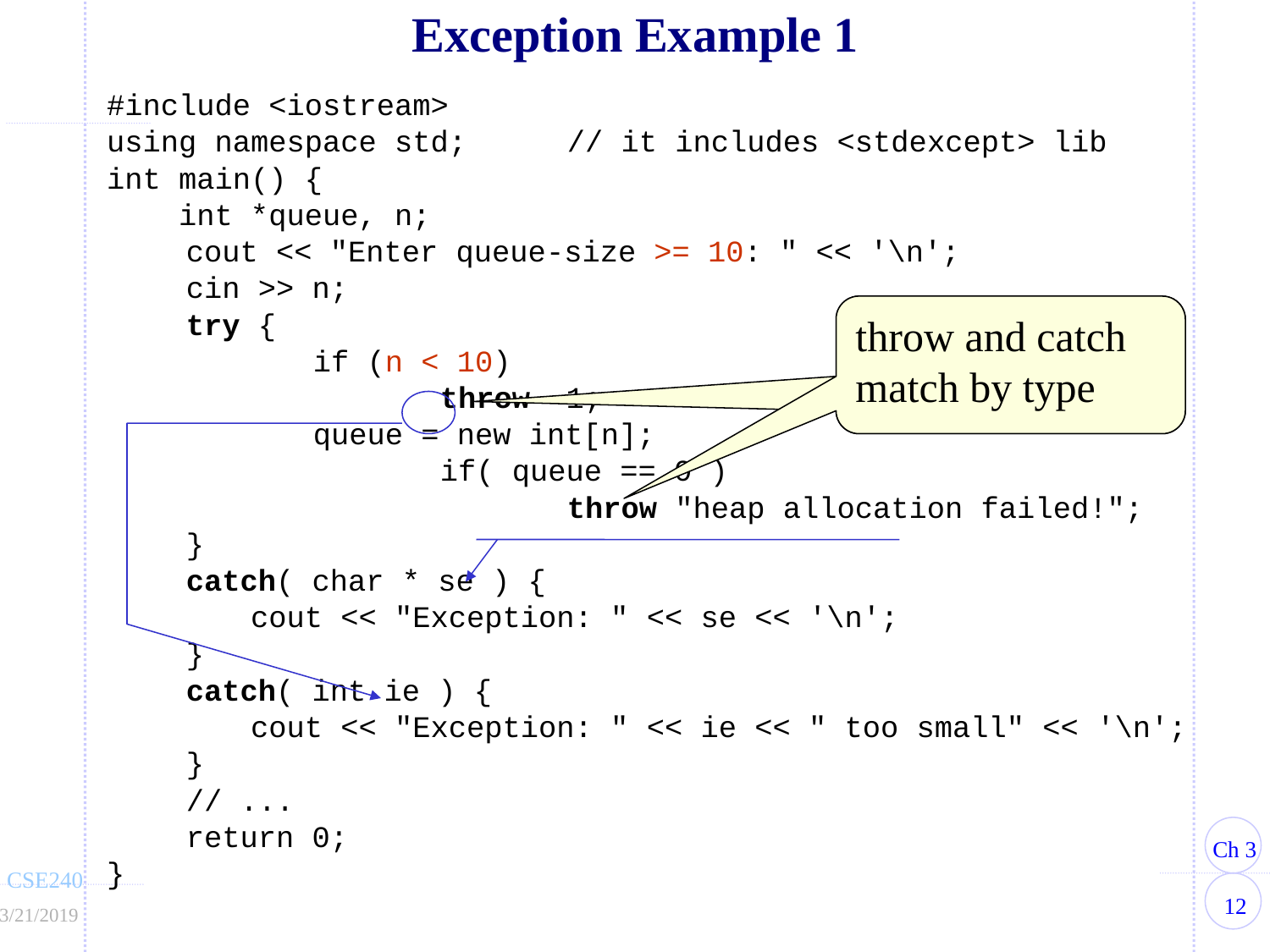

# Exception Example 1
#include <iostream>
using namespace std;	// it includes <stdexcept> lib
int main() {
    int *queue, n;
	cout << "Enter queue-size >= 10: " << '\n';
	cin >> n;
	try {
 		if (n < 10)
			throw -1;
		queue = new int[n];
 			if( queue == 0 )
				throw "heap allocation failed!";
	}
	catch( char * se ) {
        cout << "Exception: " << se << '\n';
	}
	catch( int ie ) {
        cout << "Exception: " << ie << " too small" << '\n';
	}
	// ...
	return 0;
}
throw and catch match by type
throw and catch match by type